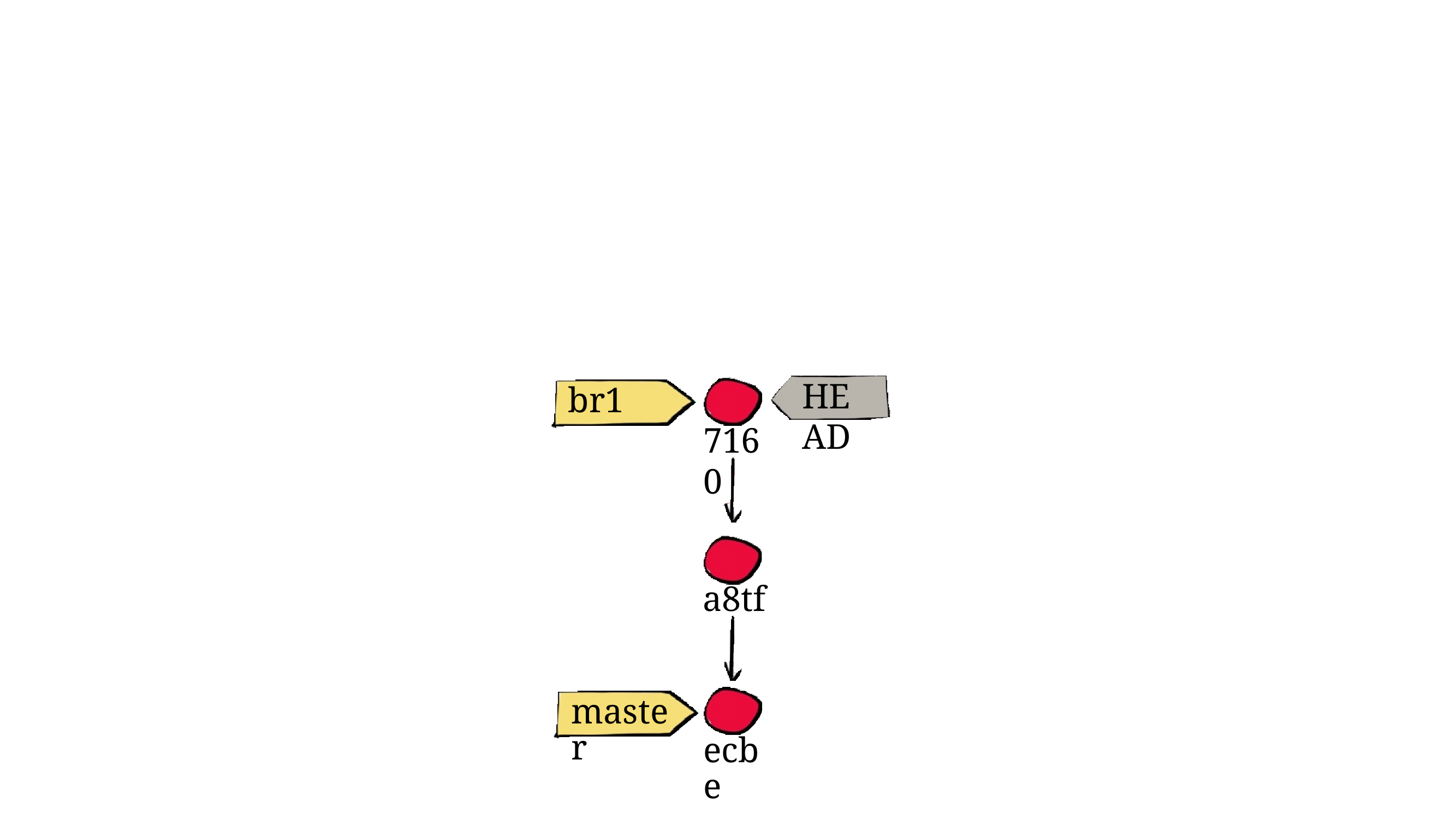

# HEAD

br1

7160

a8tf

master
ecbe